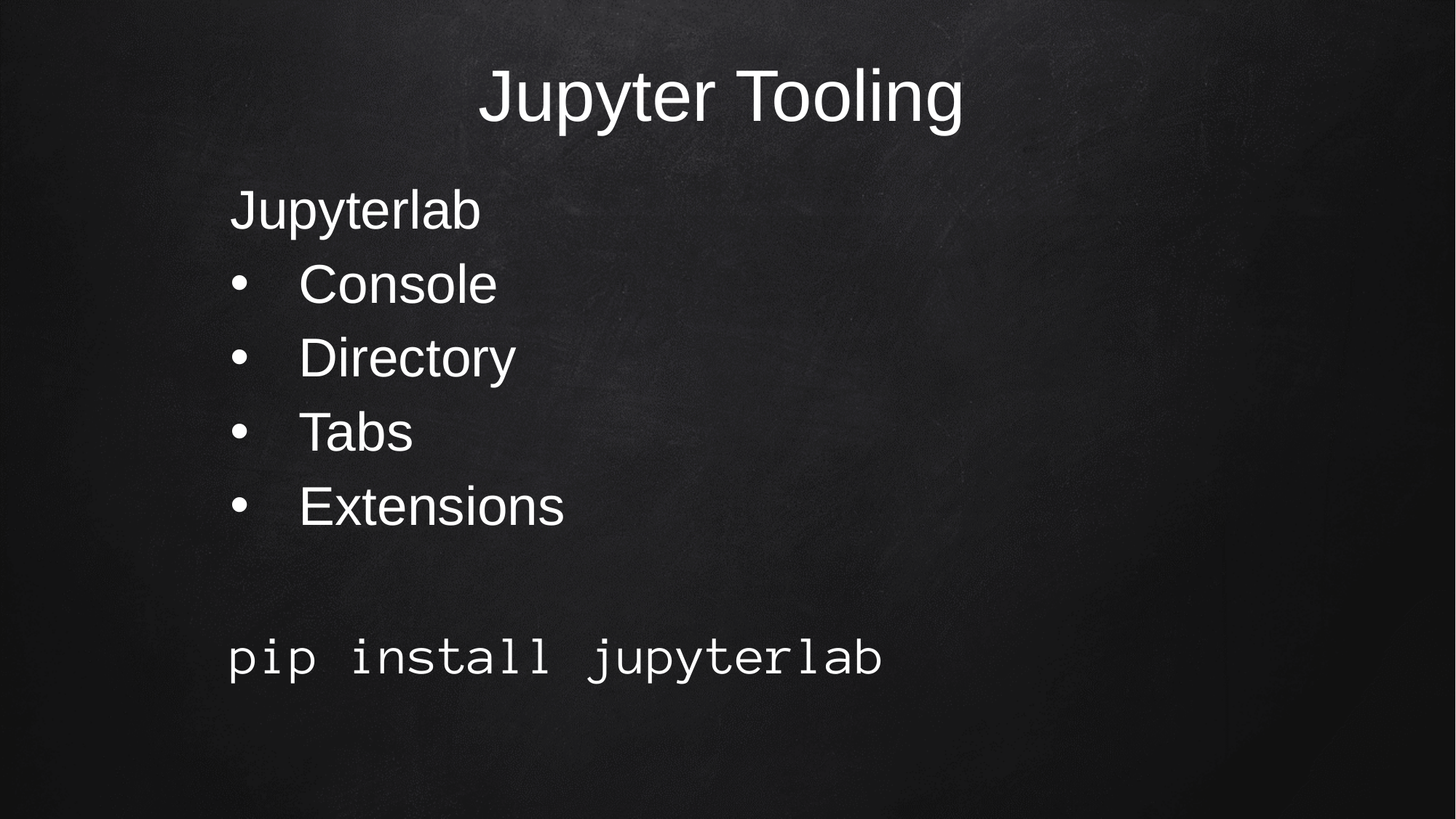

# Jupyter Tooling
Jupyterlab
Console
Directory
Tabs
Extensions

pip install jupyterlab